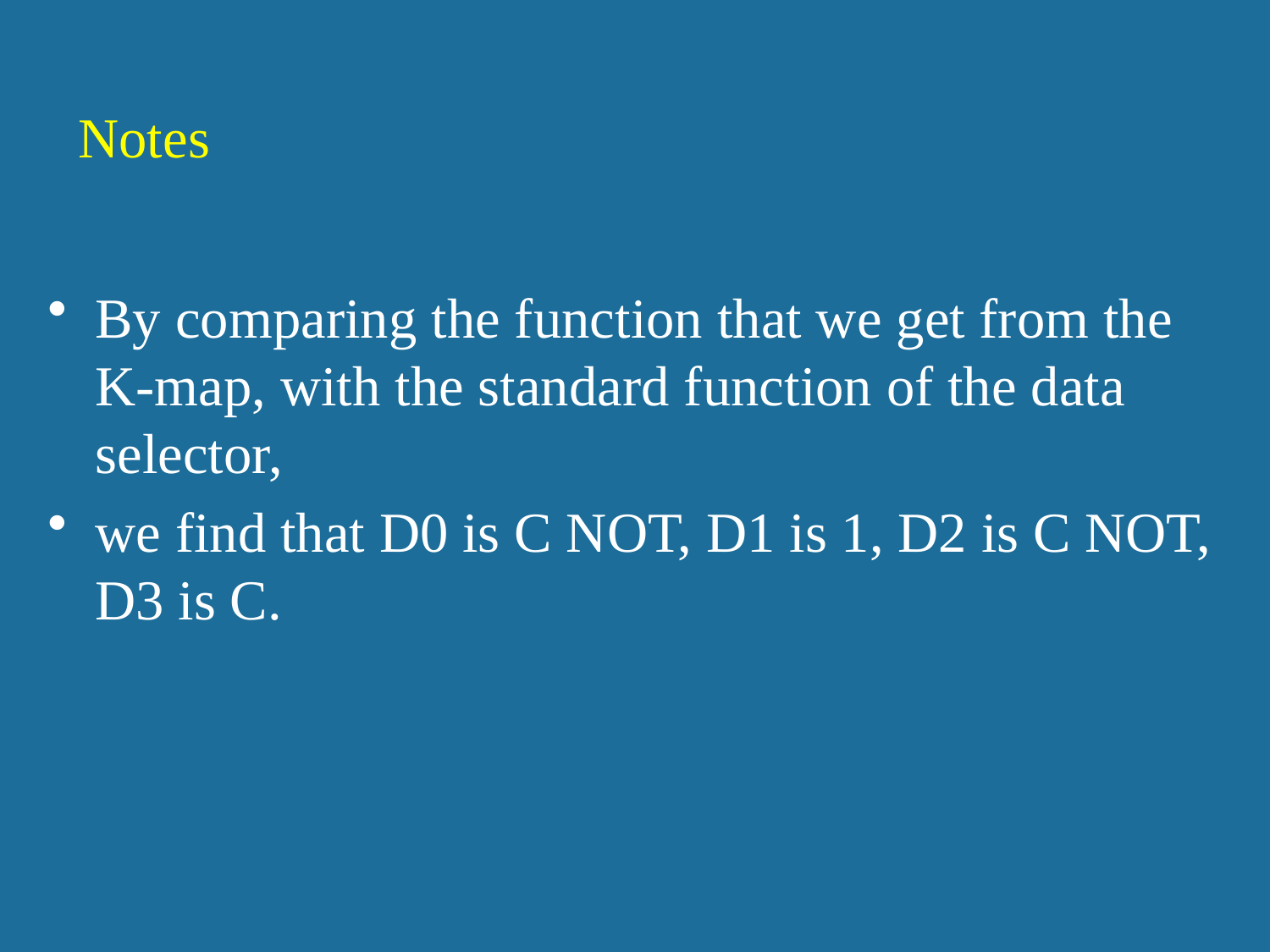

Notes
By comparing the function that we get from the K-map, with the standard function of the data selector,
we find that D0 is C NOT, D1 is 1, D2 is C NOT, D3 is C.